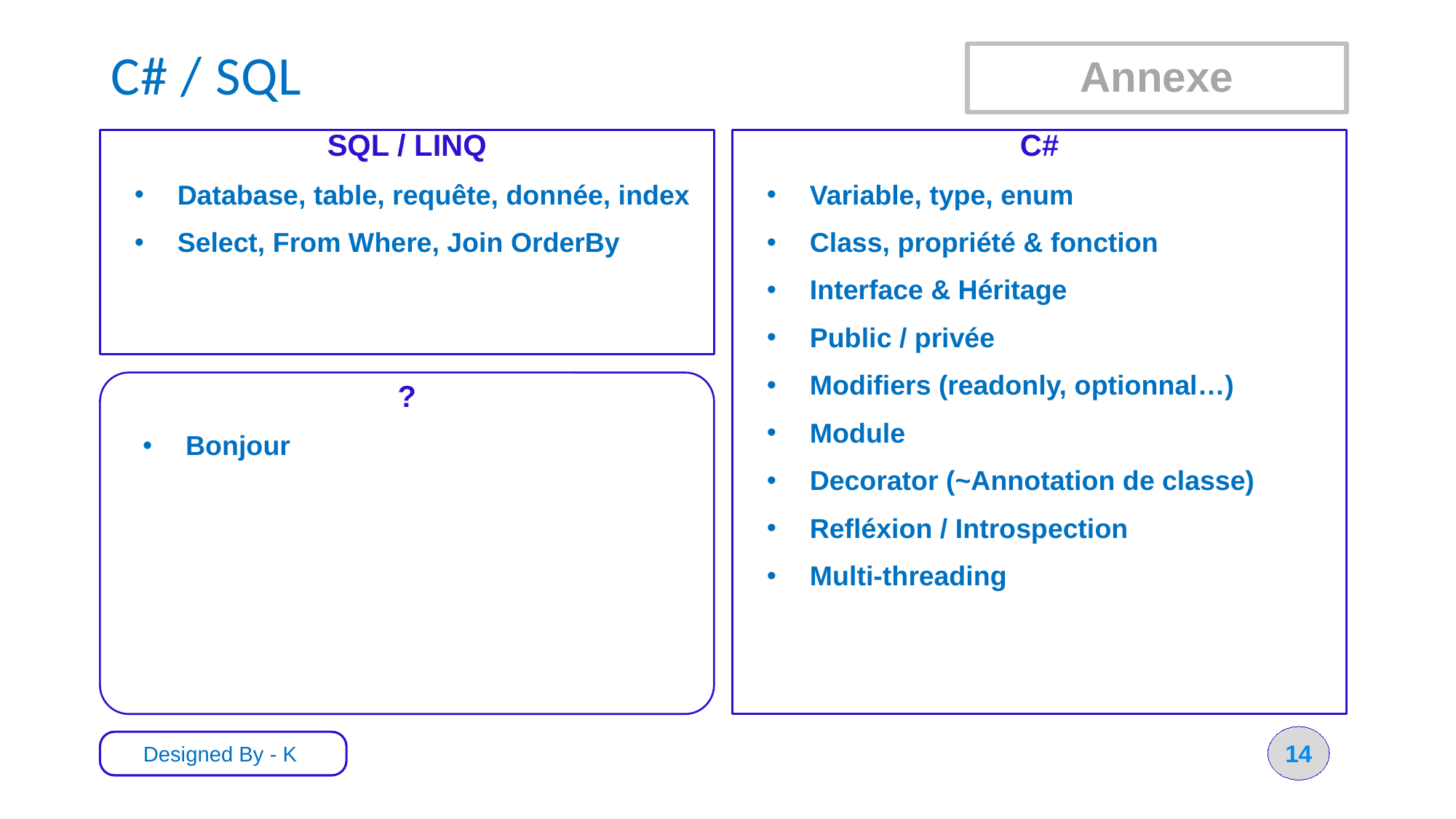

# C# / SQL
Annexe
C#
Variable, type, enum
Class, propriété & fonction
Interface & Héritage
Public / privée
Modifiers (readonly, optionnal…)
Module
Decorator (~Annotation de classe)
Refléxion / Introspection
Multi-threading

SQL / LINQ
Database, table, requête, donnée, index
Select, From Where, Join OrderBy

?
Bonjour

14
Designed By - K